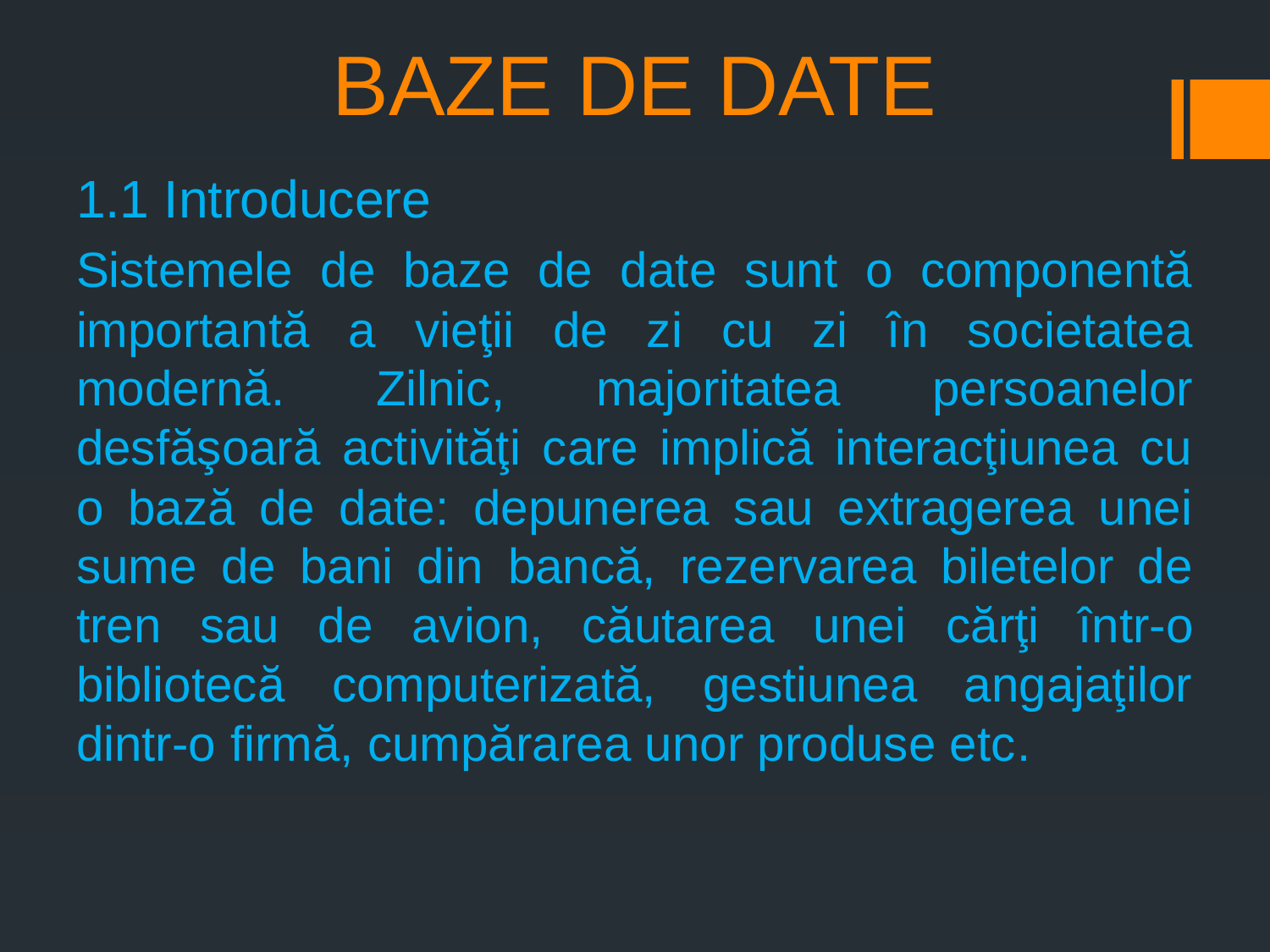

# BAZE DE DATE
1.1 Introducere
Sistemele de baze de date sunt o componentă importantă a vieţii de zi cu zi în societatea modernă. Zilnic, majoritatea persoanelor desfăşoară activităţi care implică interacţiunea cu o bază de date: depunerea sau extragerea unei sume de bani din bancă, rezervarea biletelor de tren sau de avion, căutarea unei cărţi într-o bibliotecă computerizată, gestiunea angajaţilor dintr-o firmă, cumpărarea unor produse etc.